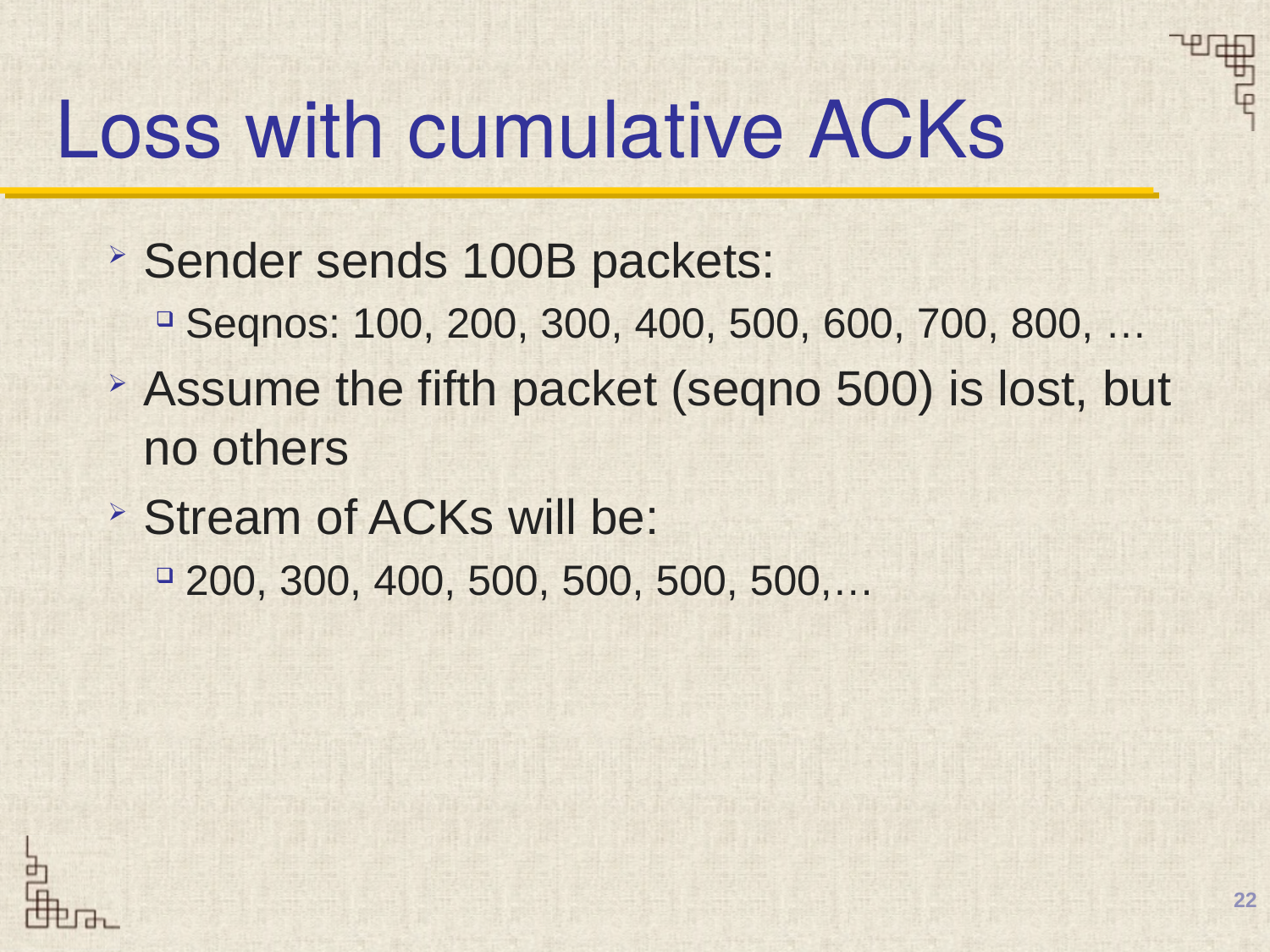

# Loss with cumulative ACKs
Sender sends 100B packets:
Seqnos: 100, 200, 300, 400, 500, 600, 700, 800, …
Assume the fifth packet (seqno 500) is lost, but no others
Stream of ACKs will be:
200, 300, 400, 500, 500, 500, 500,…
22